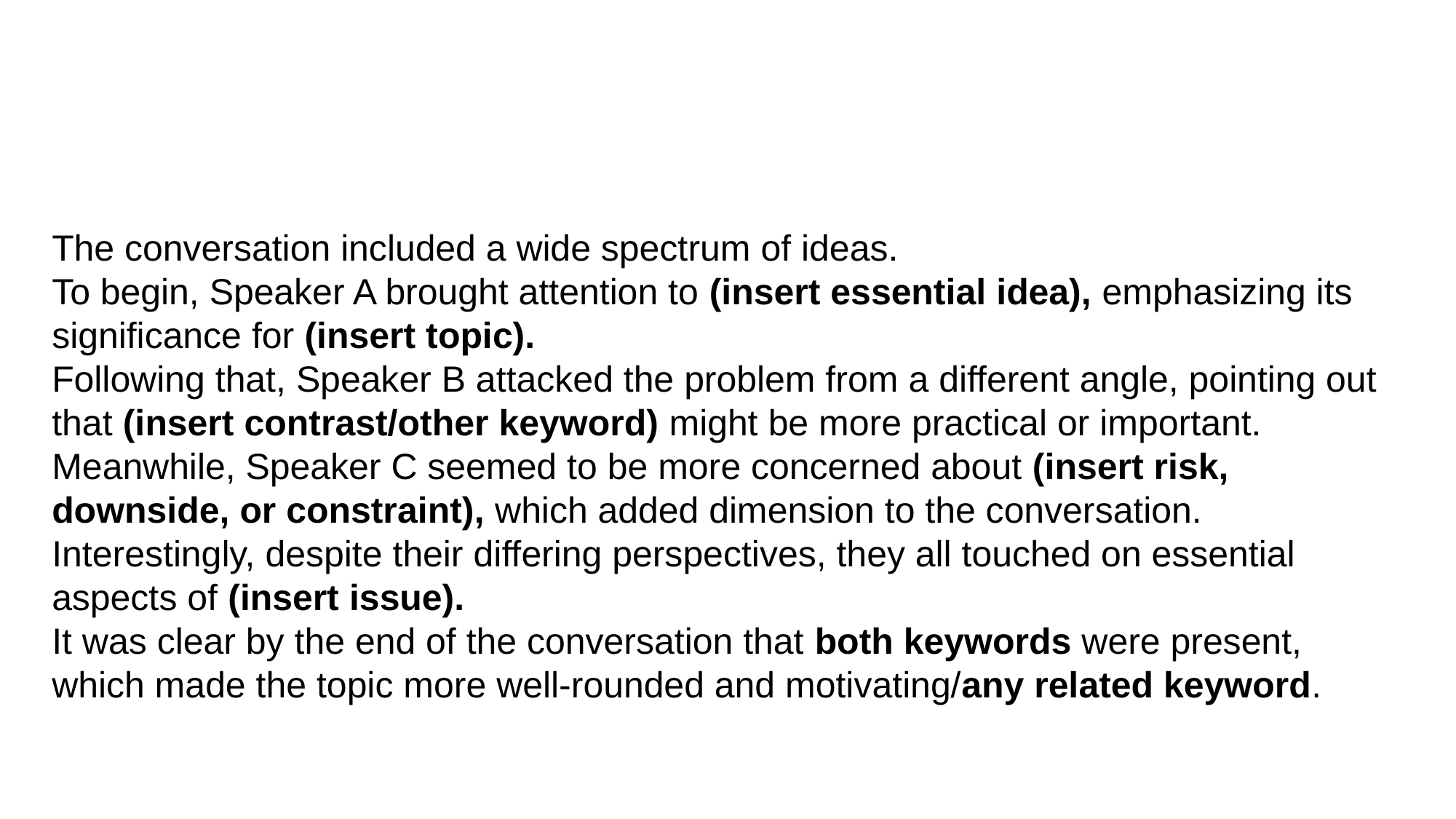

The conversation included a wide spectrum of ideas.
To begin, Speaker A brought attention to (insert essential idea), emphasizing its significance for (insert topic).
Following that, Speaker B attacked the problem from a different angle, pointing out that (insert contrast/other keyword) might be more practical or important.
Meanwhile, Speaker C seemed to be more concerned about (insert risk, downside, or constraint), which added dimension to the conversation.
Interestingly, despite their differing perspectives, they all touched on essential aspects of (insert issue).
It was clear by the end of the conversation that both keywords were present, which made the topic more well-rounded and motivating/any related keyword.